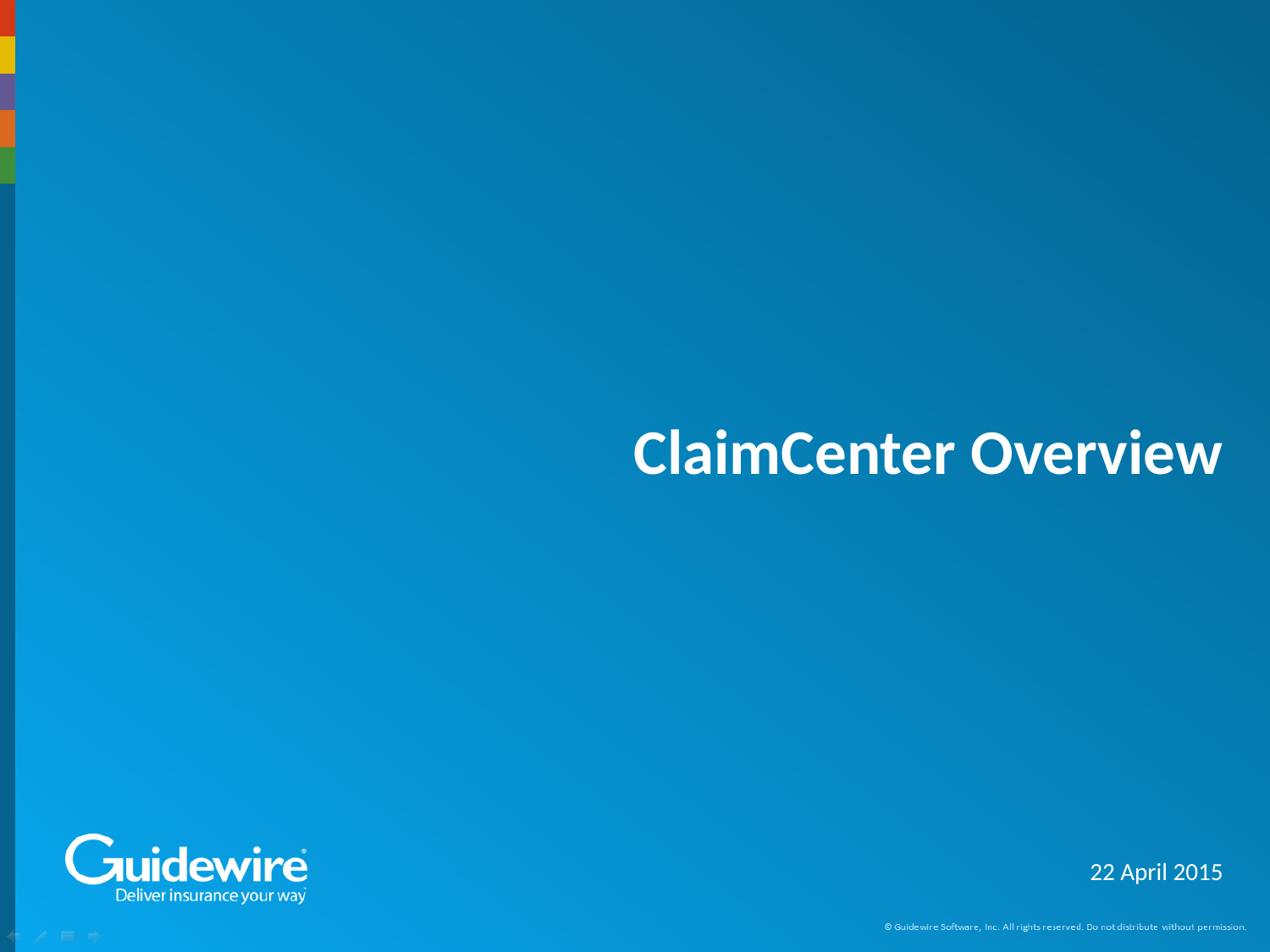

# ClaimCenter Overview
22 April 2015
|EOS~001|